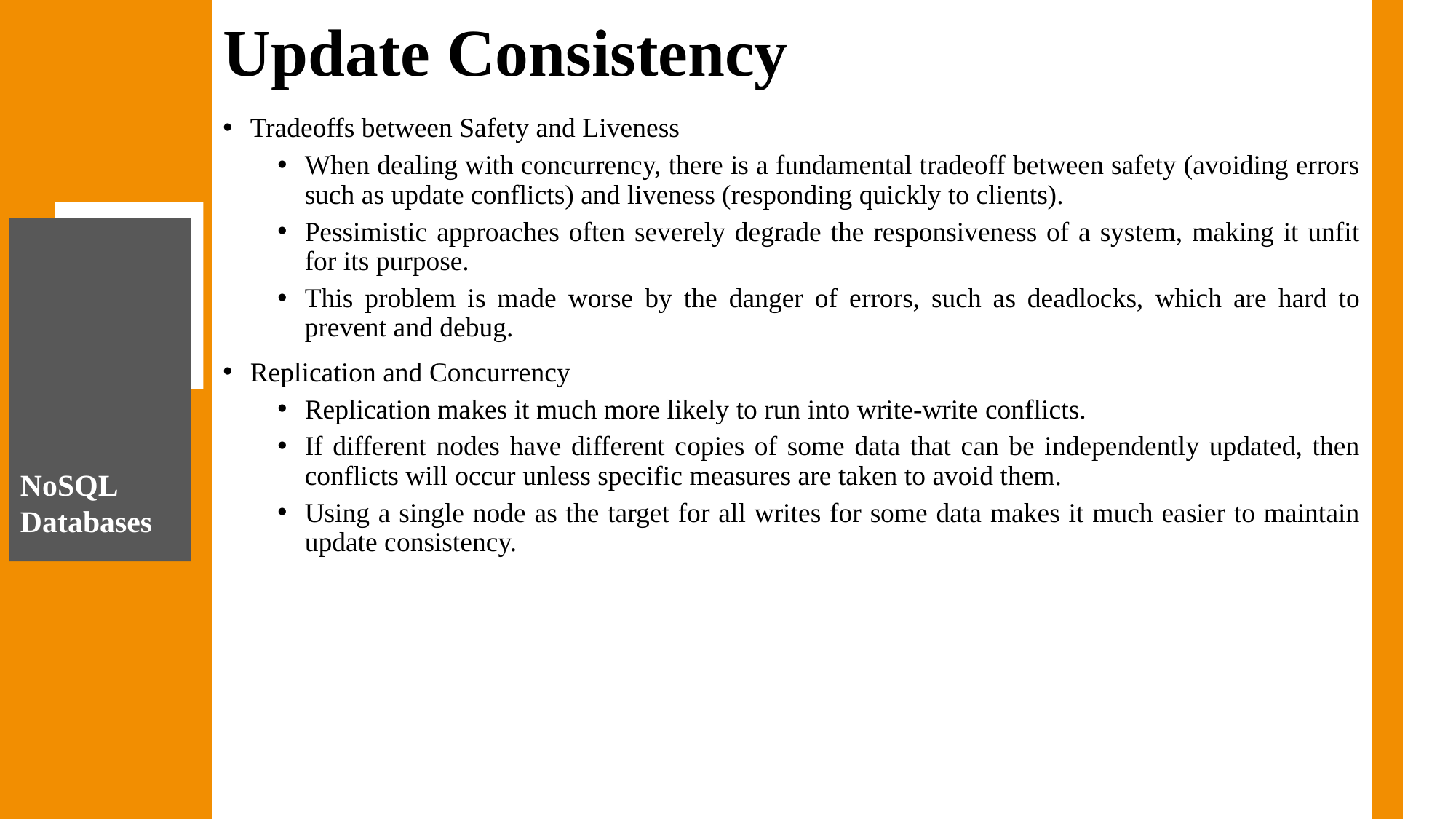

# Update Consistency

Tradeoffs between Safety and Liveness
When dealing with concurrency, there is a fundamental tradeoff between safety (avoiding errors such as update conflicts) and liveness (responding quickly to clients).
Pessimistic approaches often severely degrade the responsiveness of a system, making it unfit for its purpose.
This problem is made worse by the danger of errors, such as deadlocks, which are hard to prevent and debug.
Replication and Concurrency
Replication makes it much more likely to run into write-write conflicts.
If different nodes have different copies of some data that can be independently updated, then conflicts will occur unless specific measures are taken to avoid them.
Using a single node as the target for all writes for some data makes it much easier to maintain update consistency.

NoSQL Databases